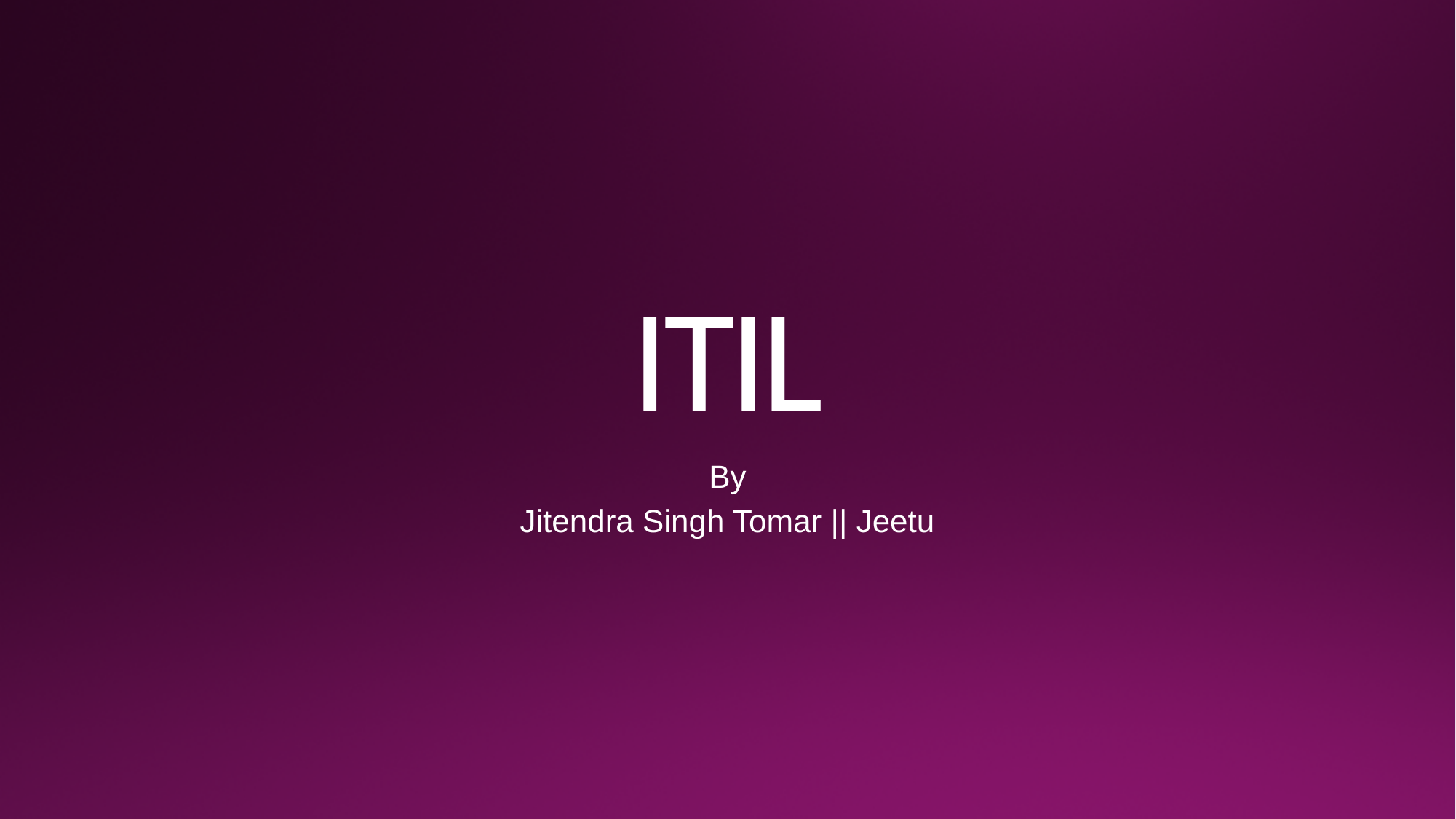

# ITIL
By
Jitendra Singh Tomar || Jeetu